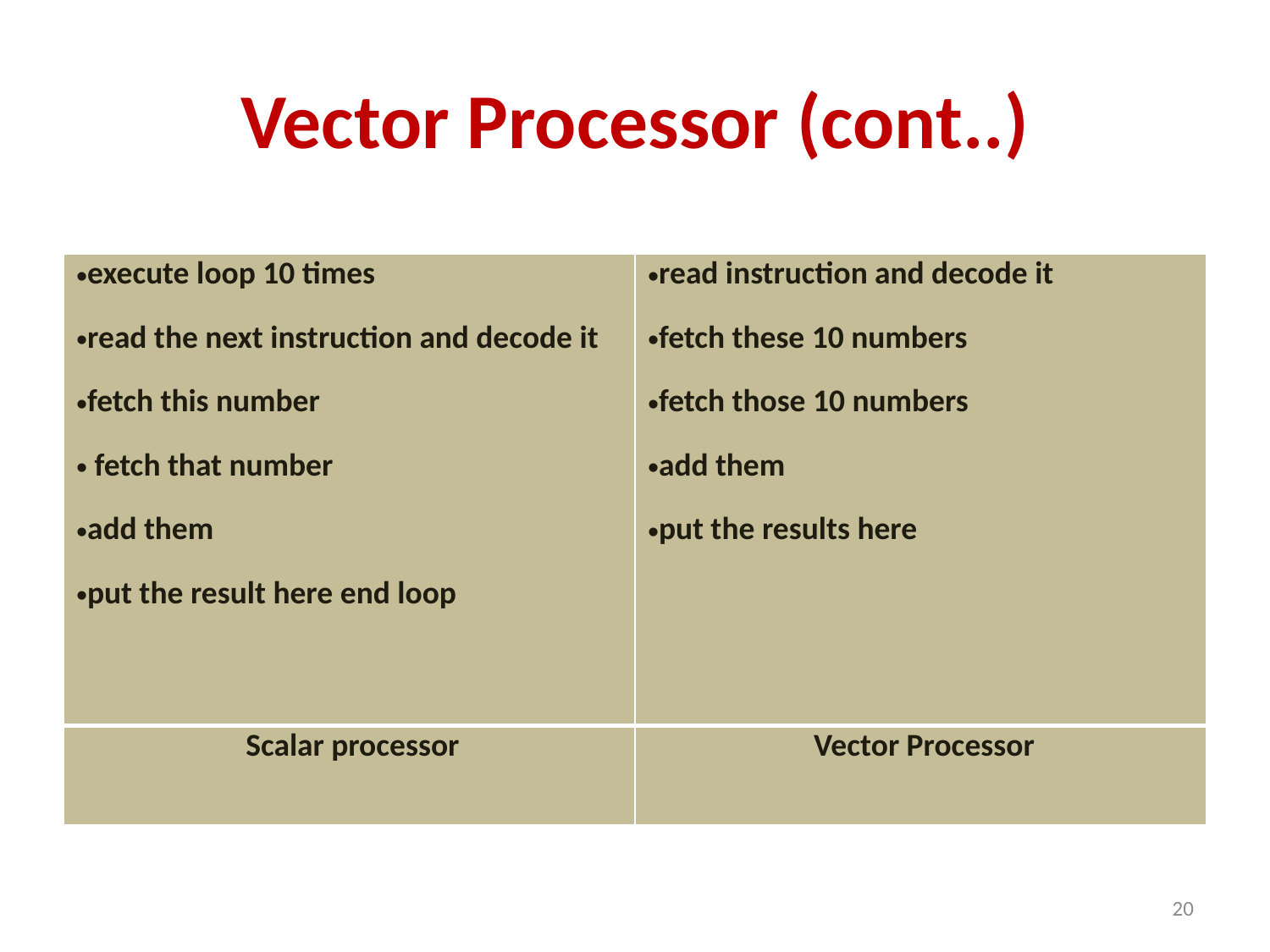

# Vector Processor (cont..)
| execute loop 10 times read the next instruction and decode it fetch this number fetch that number add them put the result here end loop | read instruction and decode it fetch these 10 numbers fetch those 10 numbers add them put the results here |
| --- | --- |
| Scalar processor | Vector Processor |
20